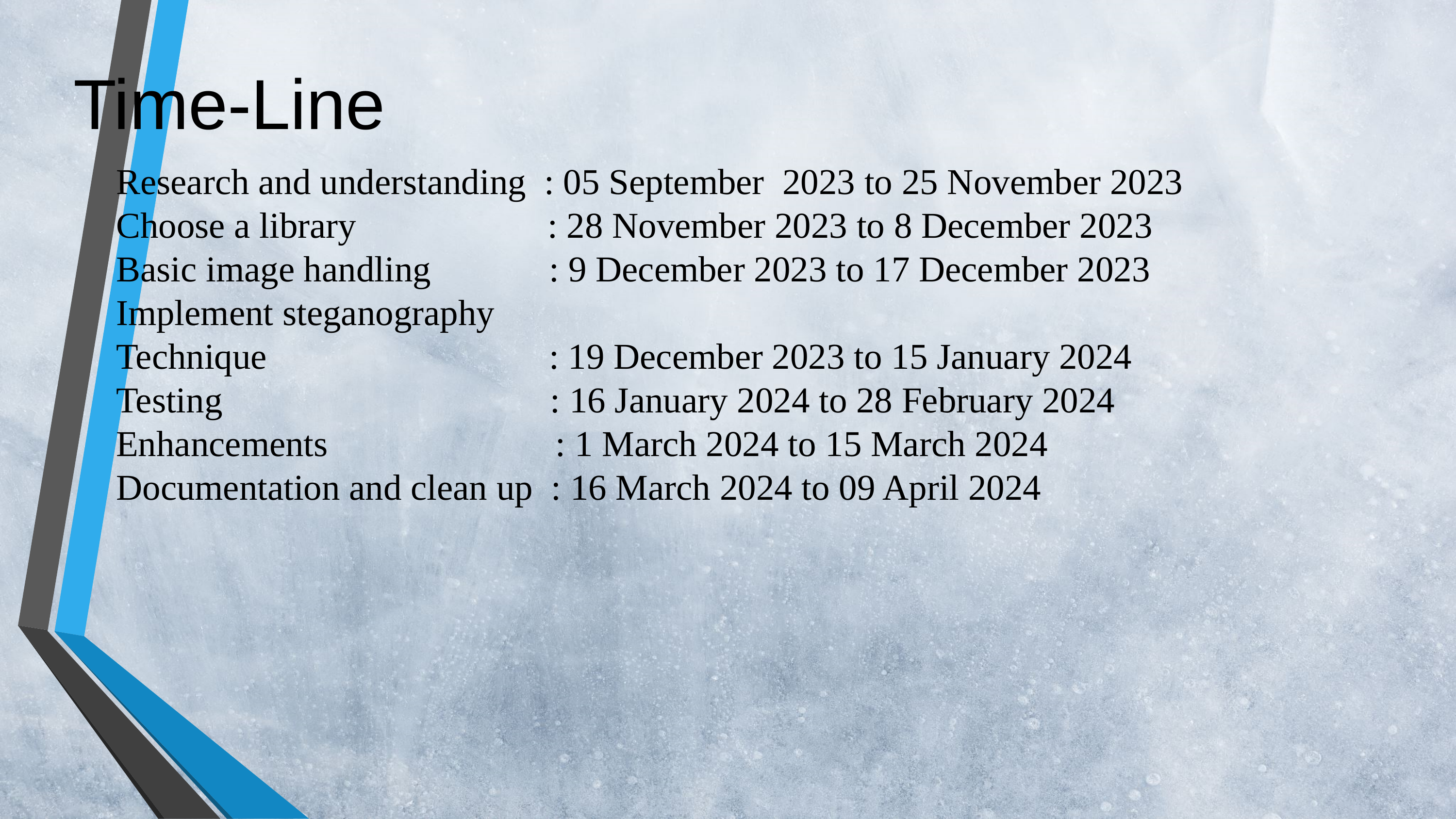

Time-Line
Research and understanding  : 05 September  2023 to 25 November 2023
Choose a library                     : 28 November 2023 to 8 December 2023
Basic image handling             : 9 December 2023 to 17 December 2023
Implement steganography
Technique                               : 19 December 2023 to 15 January 2024
Testing                                    : 16 January 2024 to 28 February 2024
Enhancements                         : 1 March 2024 to 15 March 2024
Documentation and clean up  : 16 March 2024 to 09 April 2024